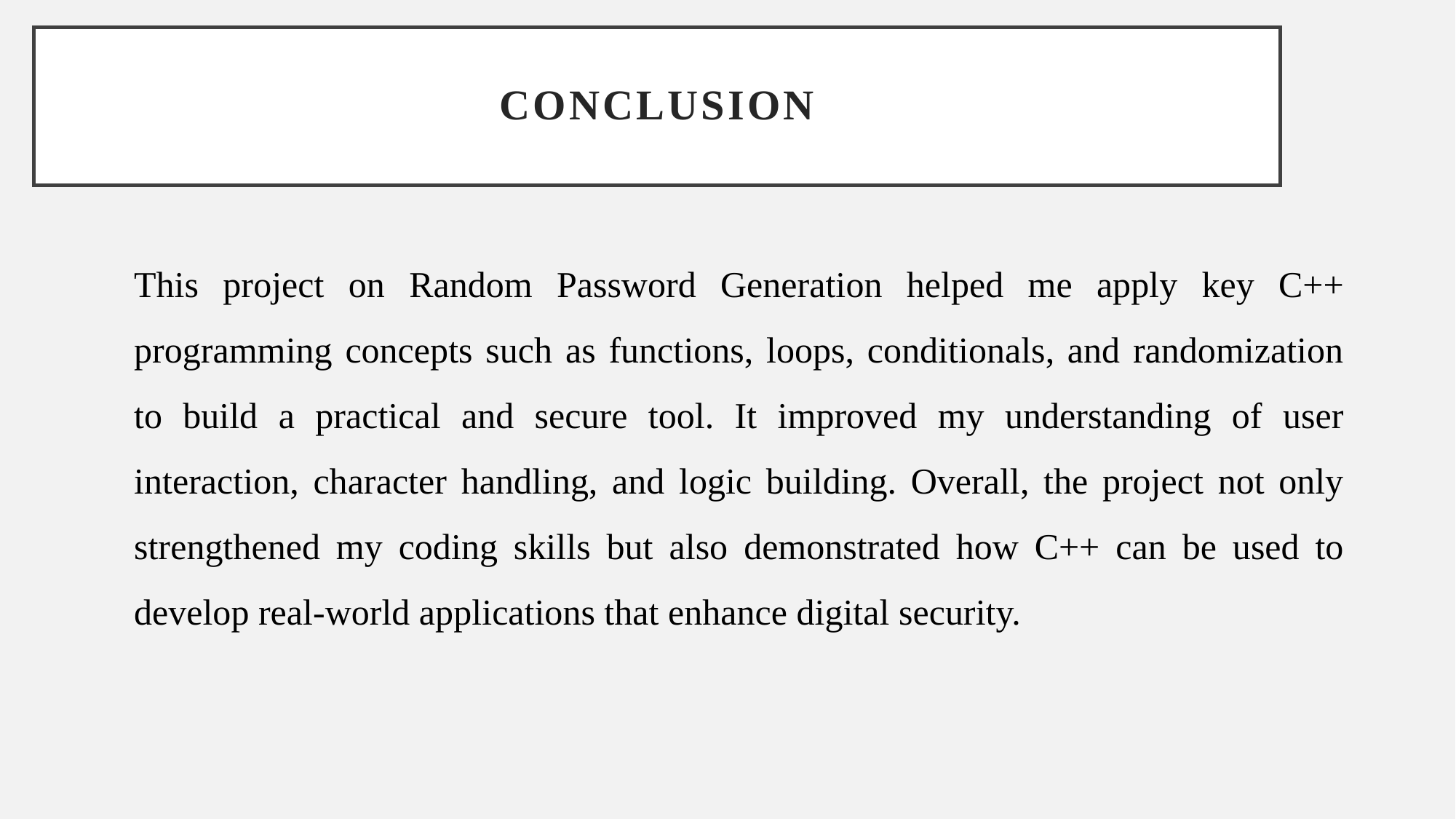

# CONCLUSION
This project on Random Password Generation helped me apply key C++ programming concepts such as functions, loops, conditionals, and randomization to build a practical and secure tool. It improved my understanding of user interaction, character handling, and logic building. Overall, the project not only strengthened my coding skills but also demonstrated how C++ can be used to develop real-world applications that enhance digital security.